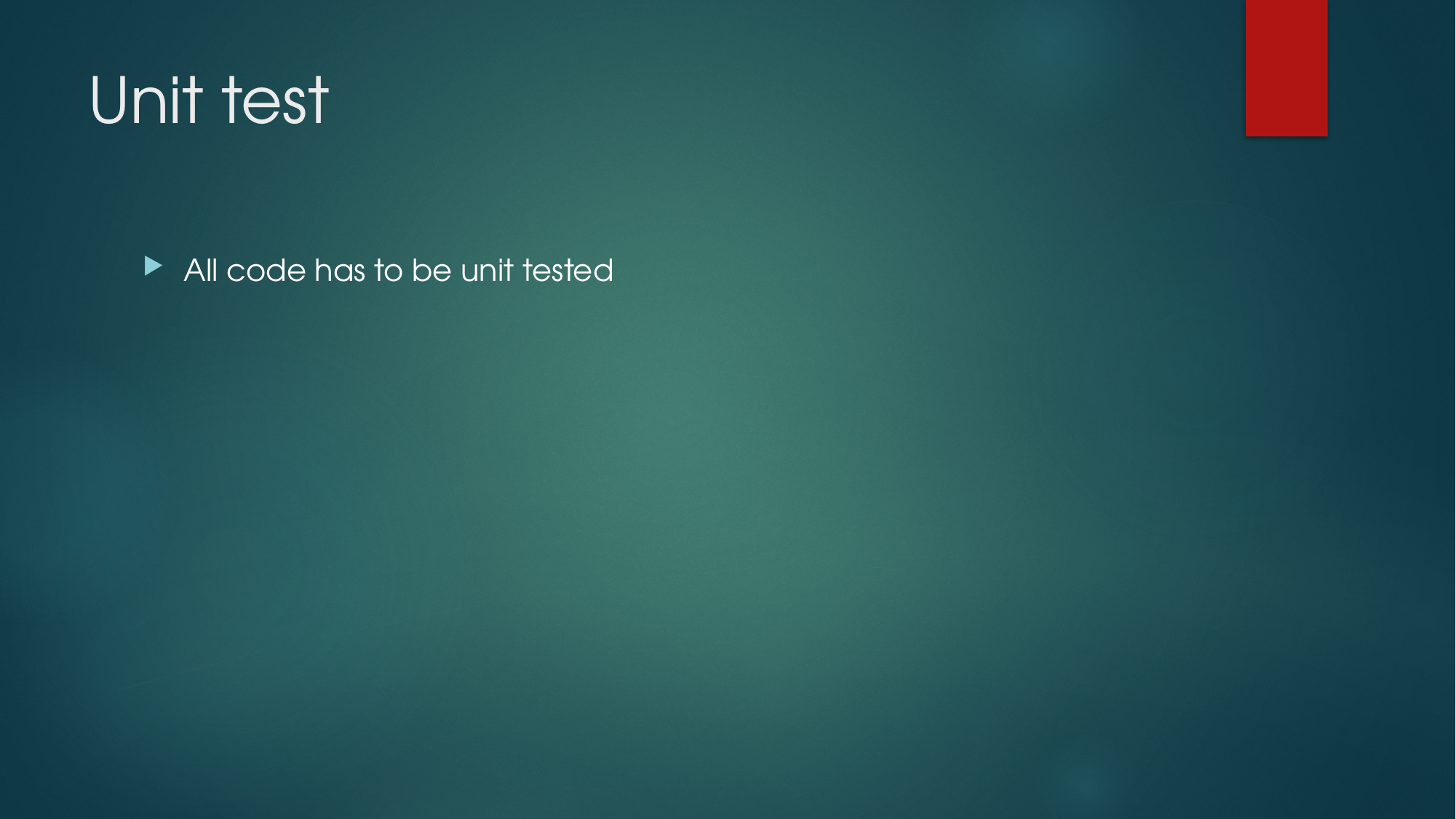

# Unit test
All code has to be unit tested